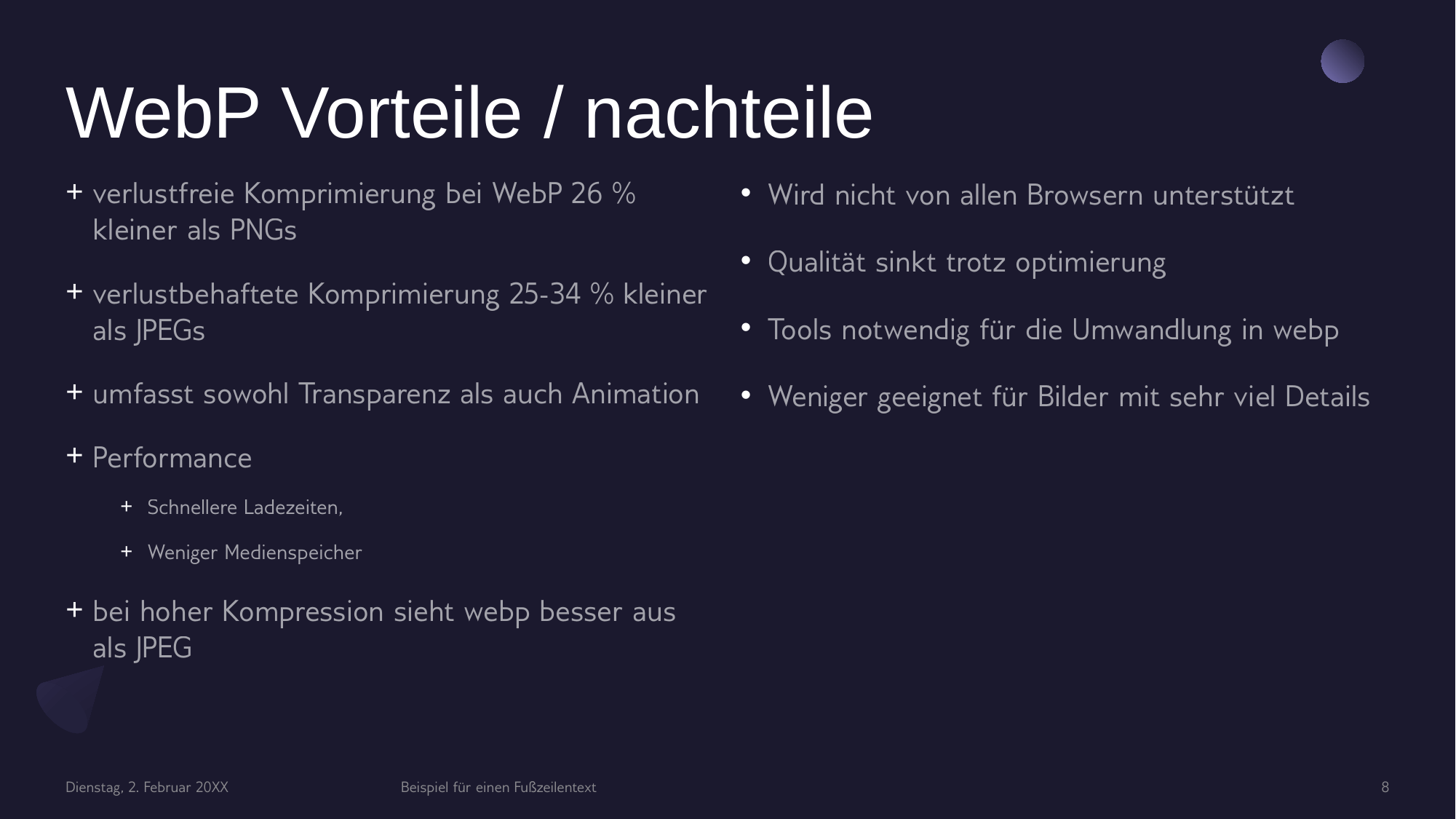

# WebP Vorteile / nachteile
Wird nicht von allen Browsern unterstützt
Qualität sinkt trotz optimierung
Tools notwendig für die Umwandlung in webp
Weniger geeignet für Bilder mit sehr viel Details
verlustfreie Komprimierung bei WebP 26 % kleiner als PNGs
verlustbehaftete Komprimierung 25-34 % kleiner als JPEGs
umfasst sowohl Transparenz als auch Animation
Performance
Schnellere Ladezeiten,
Weniger Medienspeicher
bei hoher Kompression sieht webp besser aus als JPEG
Dienstag, 2. Februar 20XX
Beispiel für einen Fußzeilentext
8